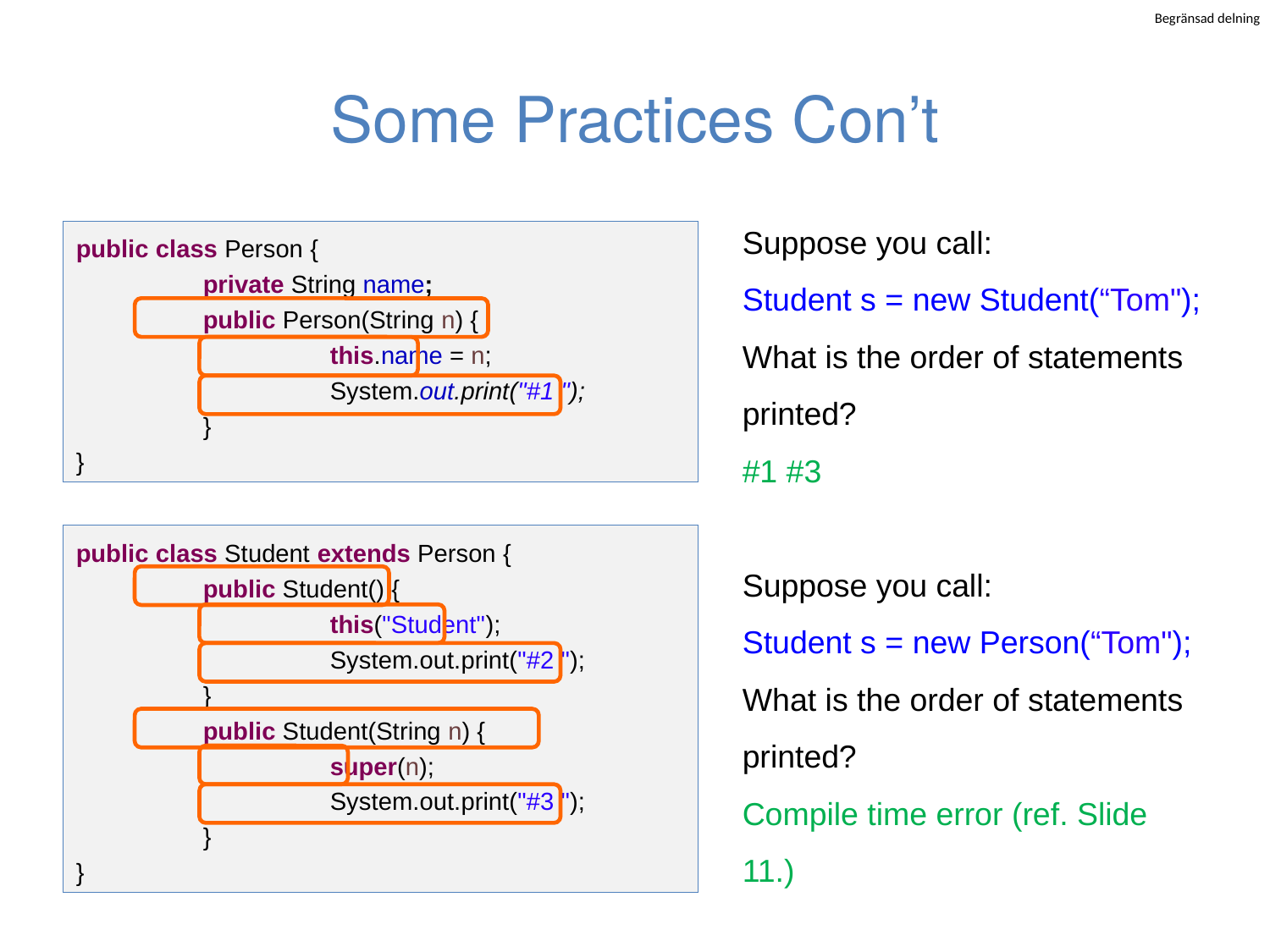

# Some Practices Con’t
Suppose you call:
Student s = new Student(“Tom");
What is the order of statements printed?
#1 #3

Suppose you call:
Student s = new Person(“Tom");
What is the order of statements printed?
Compile time error (ref. Slide 11.)

public class Person {
 	private String name;
 	public Person(String n) {
  		this.name = n;
  		System.out.print("#1 ");
	}
}

public class Student extends Person {
	public Student() {
		this("Student");
		System.out.print("#2 ");
 	}
	public Student(String n) {
		super(n);
		System.out.print("#3 ");
	}
}